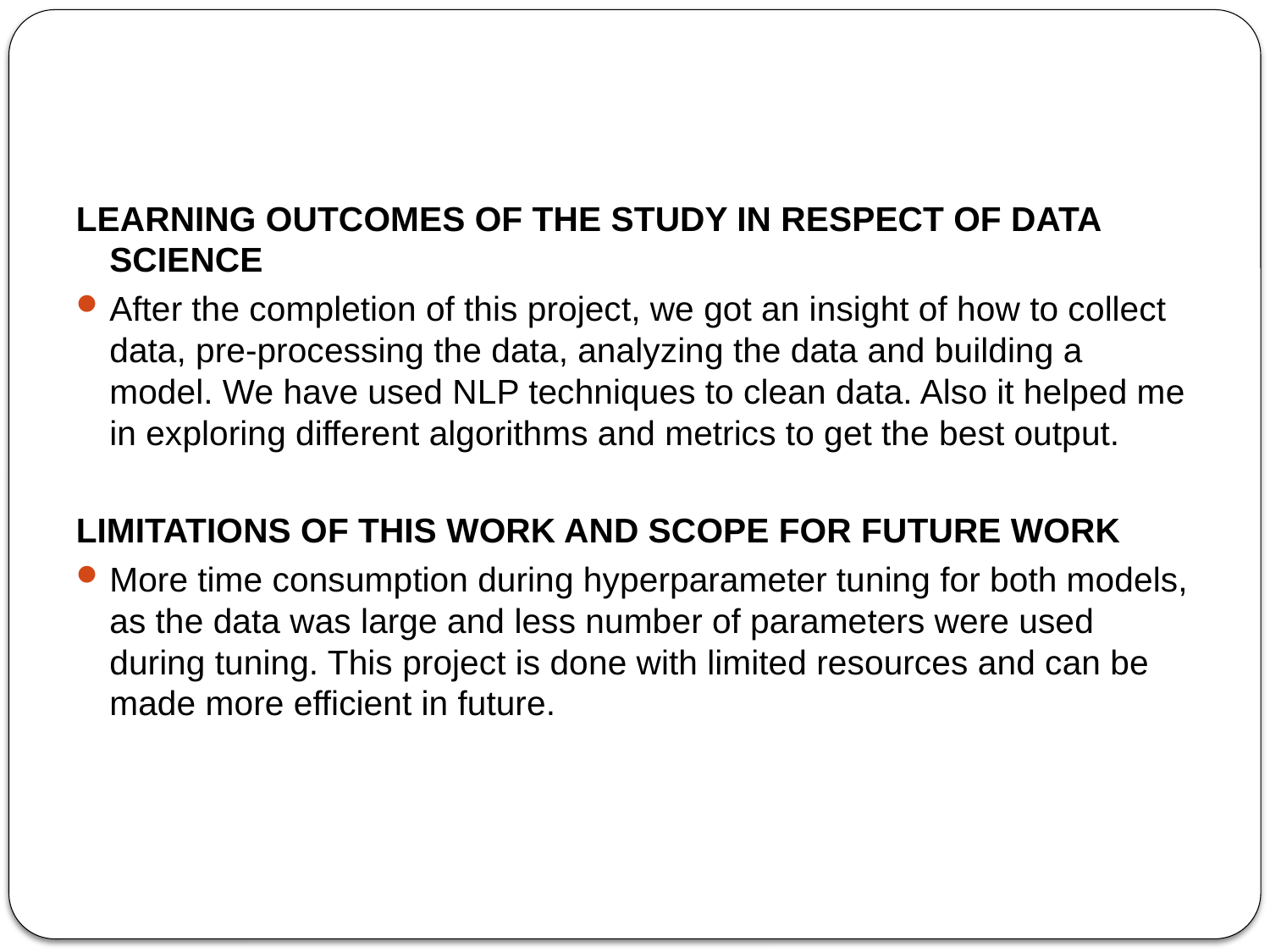

LEARNING OUTCOMES OF THE STUDY IN RESPECT OF DATA SCIENCE
After the completion of this project, we got an insight of how to collect data, pre-processing the data, analyzing the data and building a model. We have used NLP techniques to clean data. Also it helped me in exploring different algorithms and metrics to get the best output.

LIMITATIONS OF THIS WORK AND SCOPE FOR FUTURE WORK
More time consumption during hyperparameter tuning for both models, as the data was large and less number of parameters were used during tuning. This project is done with limited resources and can be made more efficient in future.